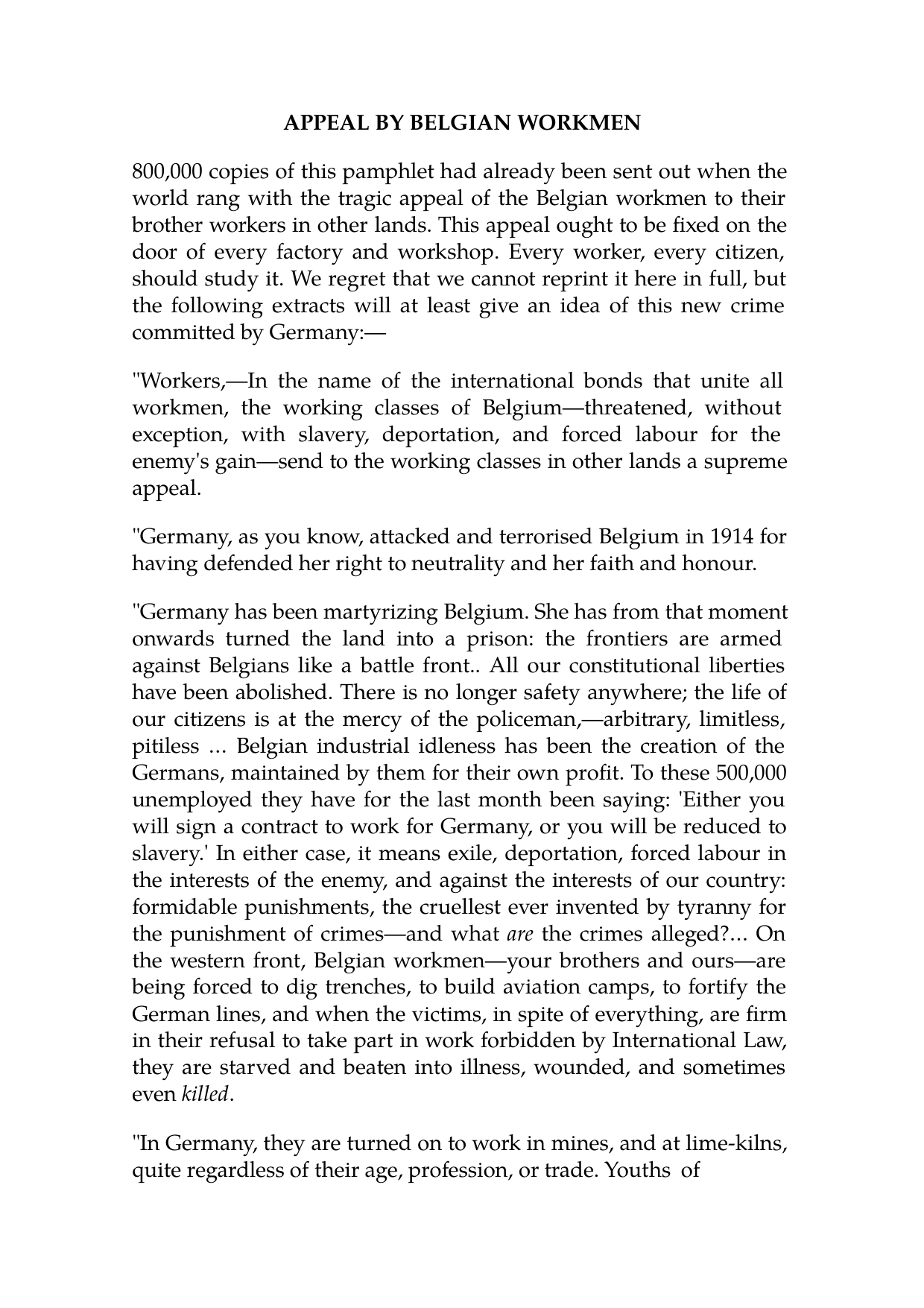

APPEAL BY BELGIAN WORKMEN
800,000 copies of this pamphlet had already been sent out when the  world rang with the tragic appeal of the Belgian workmen to their  brother workers in other lands. This appeal ought to be fixed on the  door of every factory and workshop. Every worker, every citizen,  should study it. We regret that we cannot reprint it here in full, but  the following extracts will at least give an idea of this new crime  committed by Germany:—
"Workers,—In the name of the international bonds that unite all  workmen, the working classes of Belgium—threatened, without  exception, with slavery, deportation, and forced labour for the  enemy's gain—send to the working classes in other lands a supreme  appeal.
"Germany, as you know, attacked and terrorised Belgium in 1914 for  having defended her right to neutrality and her faith and honour.
"Germany has been martyrizing Belgium. She has from that moment  onwards turned the land into a prison: the frontiers are armed  against Belgians like a battle front.. All our constitutional liberties  have been abolished. There is no longer safety anywhere; the life of  our citizens is at the mercy of the policeman,—arbitrary, limitless,  pitiless … Belgian industrial idleness has been the creation of the  Germans, maintained by them for their own profit. To these 500,000  unemployed they have for the last month been saying: 'Either you  will sign a contract to work for Germany, or you will be reduced to  slavery.' In either case, it means exile, deportation, forced labour in  the interests of the enemy, and against the interests of our country:  formidable punishments, the cruellest ever invented by tyranny for  the punishment of crimes—and what are the crimes alleged?… On  the western front, Belgian workmen—your brothers and ours—are  being forced to dig trenches, to build aviation camps, to fortify the  German lines, and when the victims, in spite of everything, are firm  in their refusal to take part in work forbidden by International Law,  they are starved and beaten into illness, wounded, and sometimes  even killed.
"In Germany, they are turned on to work in mines, and at lime-kilns,  quite regardless of their age, profession, or trade. Youths of